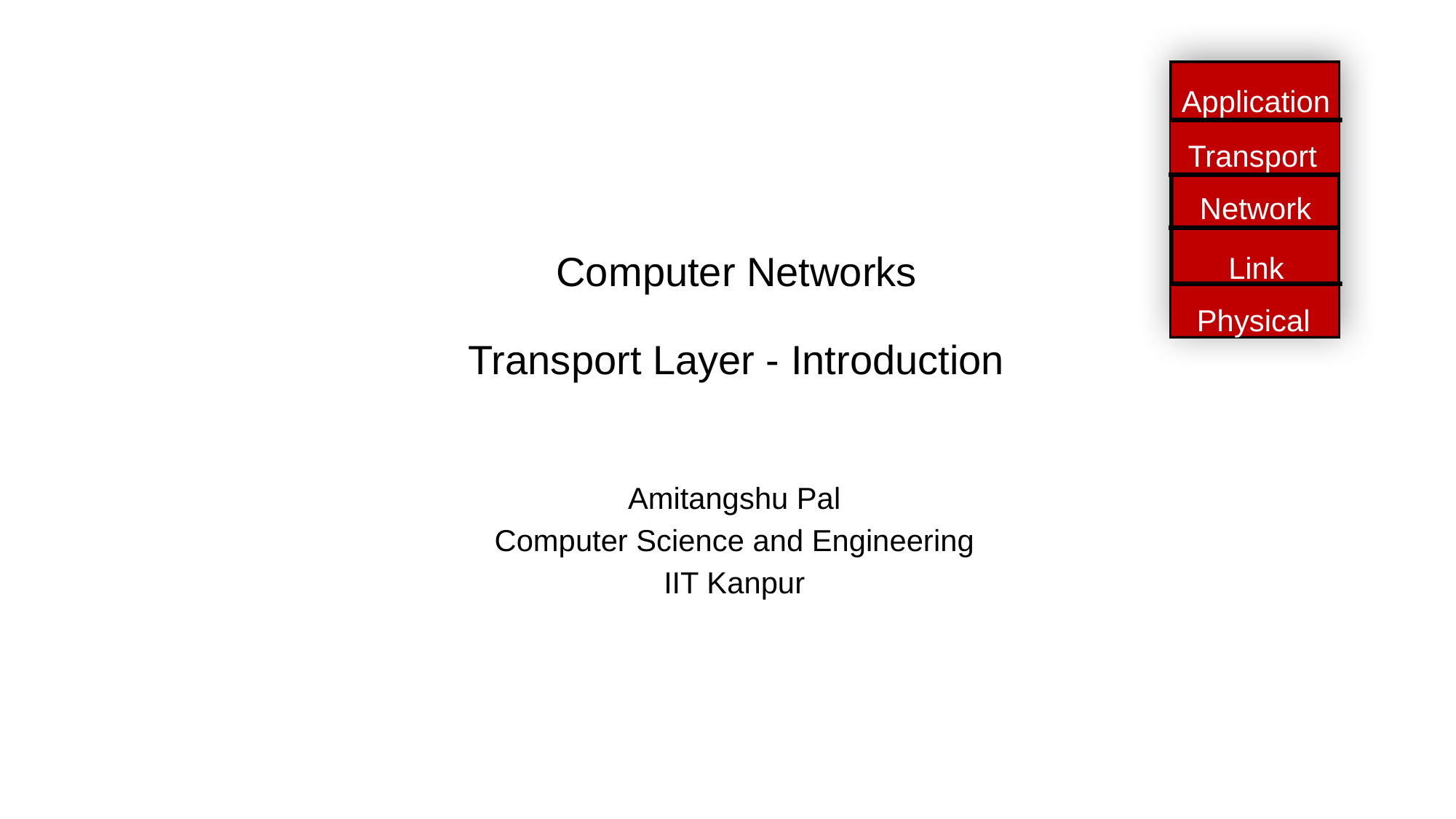

Application

Transport

Network

# Computer Networks Transport Layer - Introduction

Link

Physical

Amitangshu Pal
Computer Science and Engineering
IIT Kanpur